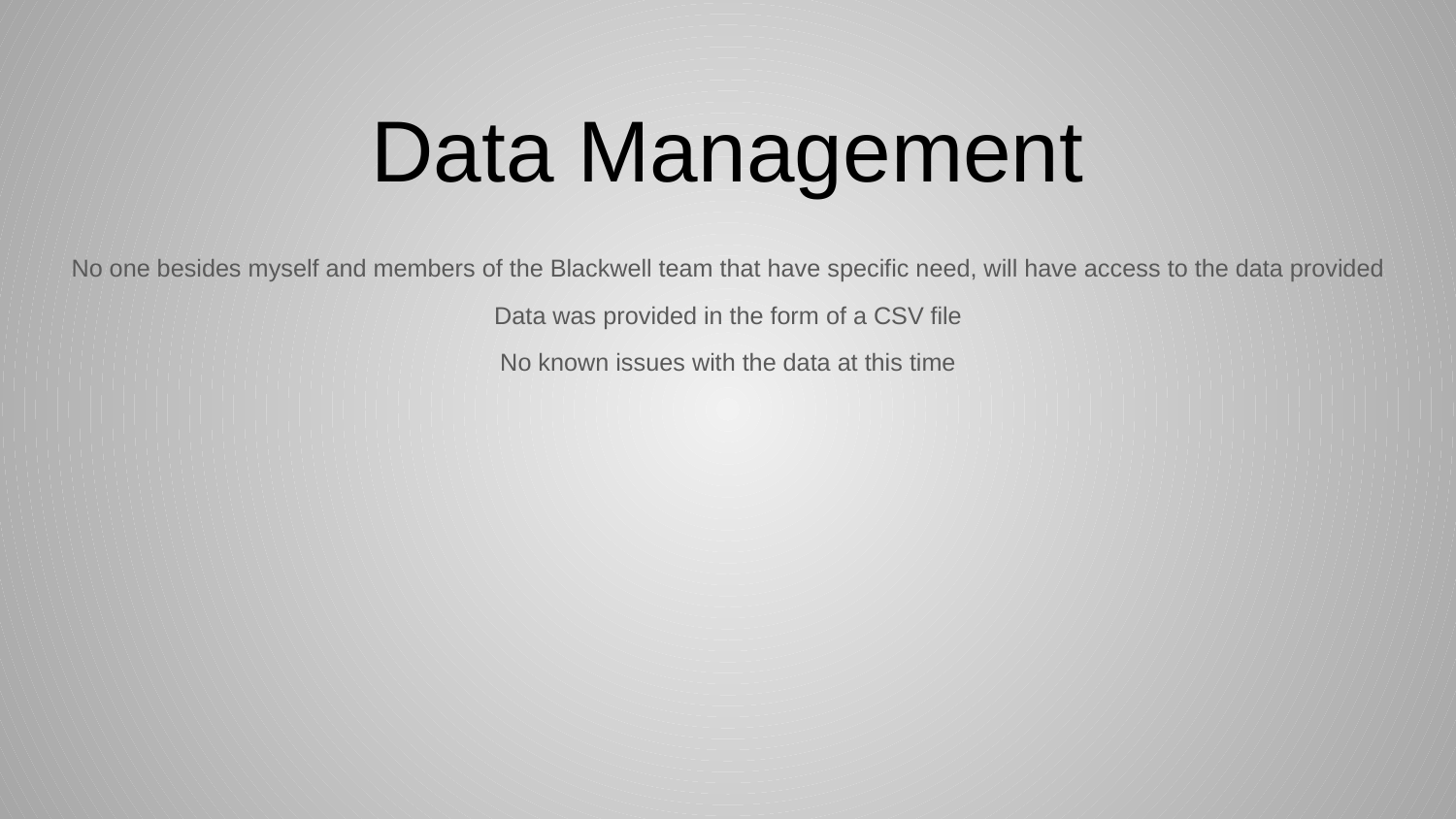

# Data Management
No one besides myself and members of the Blackwell team that have specific need, will have access to the data provided

Data was provided in the form of a CSV file

No known issues with the data at this time